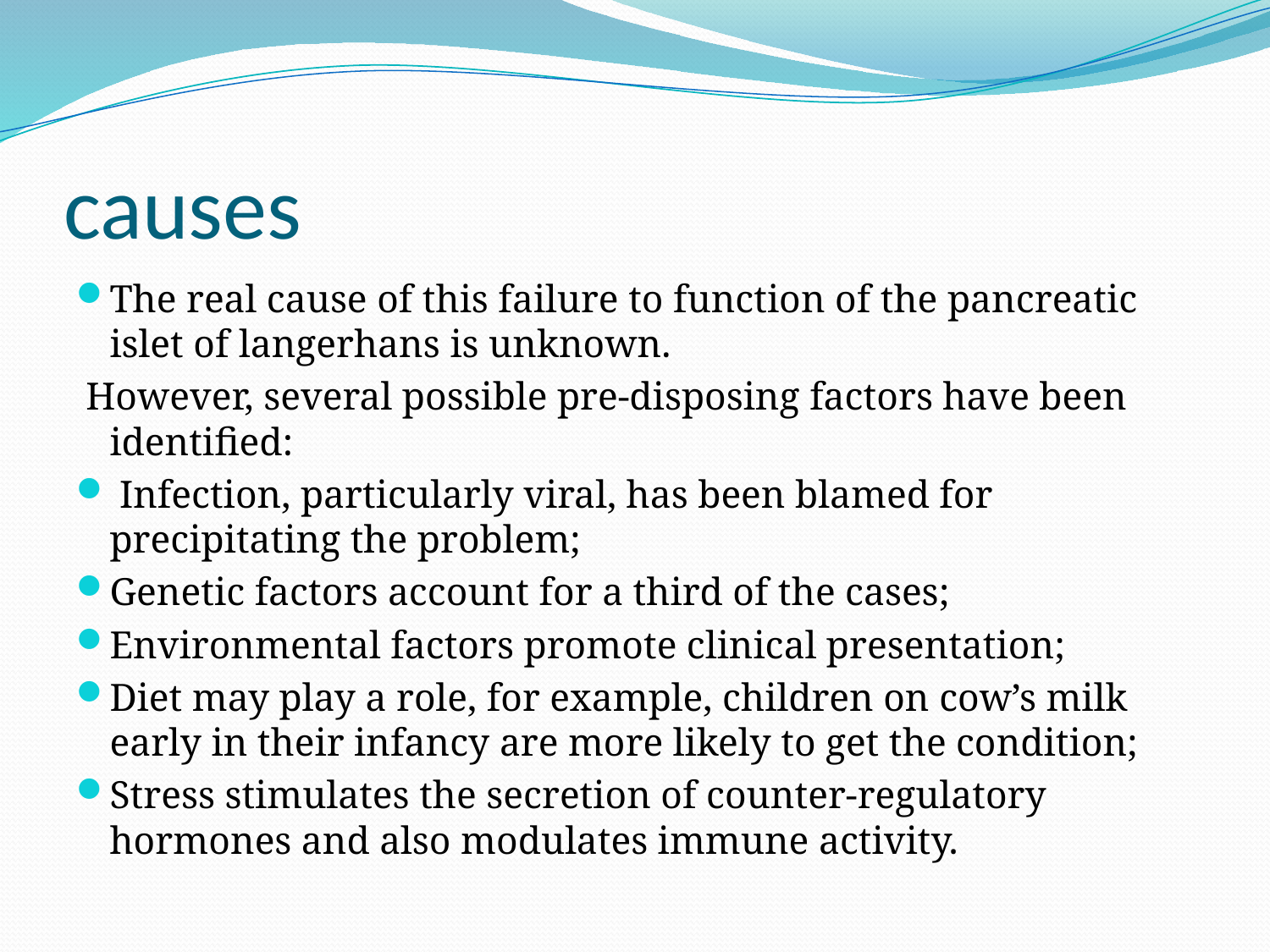

# causes
The real cause of this failure to function of the pancreatic islet of langerhans is unknown.
 However, several possible pre-disposing factors have been identified:
 Infection, particularly viral, has been blamed for precipitating the problem;
Genetic factors account for a third of the cases;
Environmental factors promote clinical presentation;
Diet may play a role, for example, children on cow’s milk early in their infancy are more likely to get the condition;
Stress stimulates the secretion of counter-regulatory hormones and also modulates immune activity.